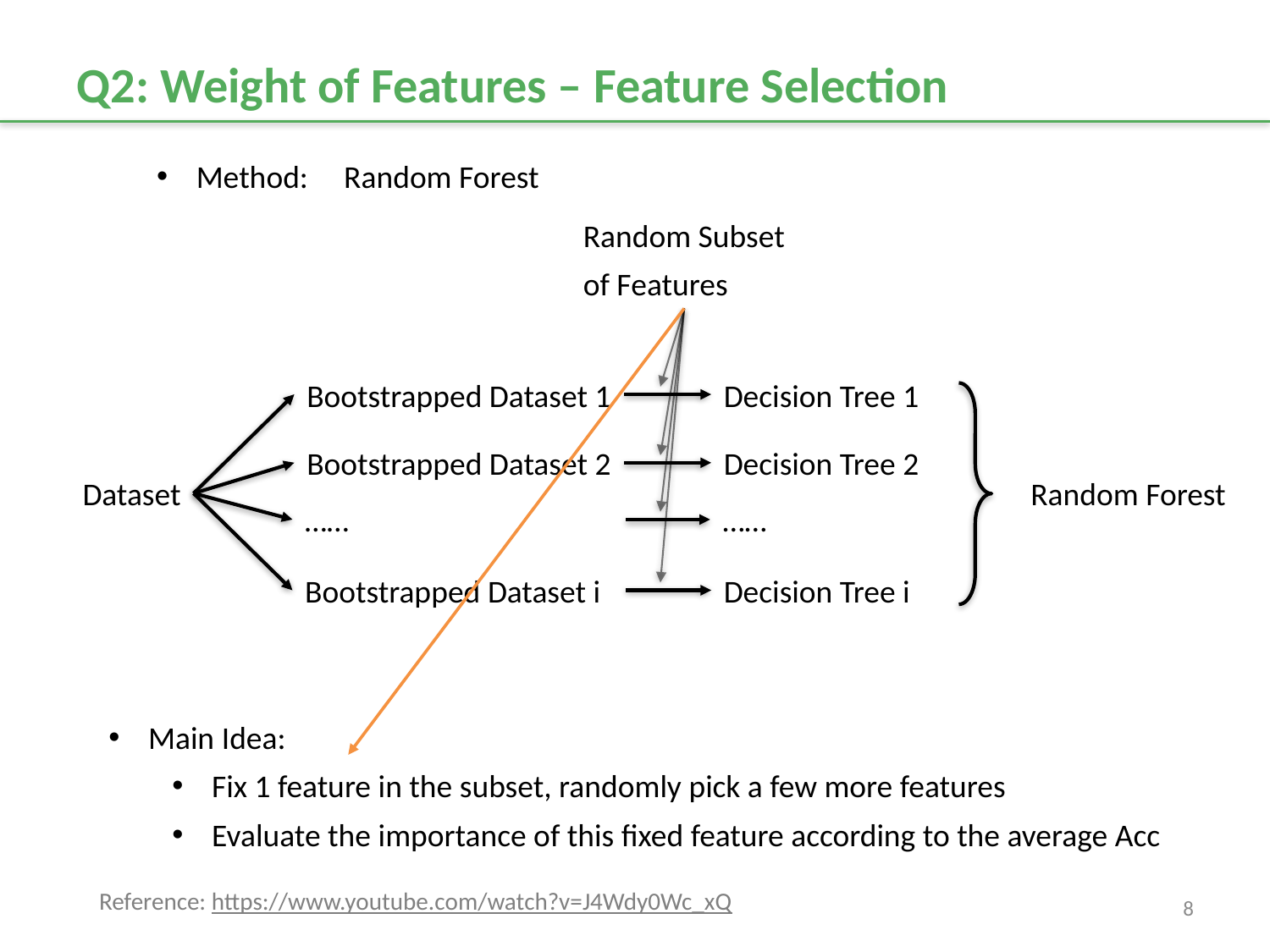

Q2: Weight of Features – Feature Selection
Method:     Random Forest
Random Subset
of Features
Bootstrapped Dataset 1
Decision Tree 1

Bootstrapped Dataset 2
Decision Tree 2
Dataset
Random Forest
……
……
Bootstrapped Dataset i
Decision Tree i
Main Idea:
Fix 1 feature in the subset, randomly pick a few more features
Evaluate the importance of this fixed feature according to the average Acc
Reference: https://www.youtube.com/watch?v=J4Wdy0Wc_xQ
8